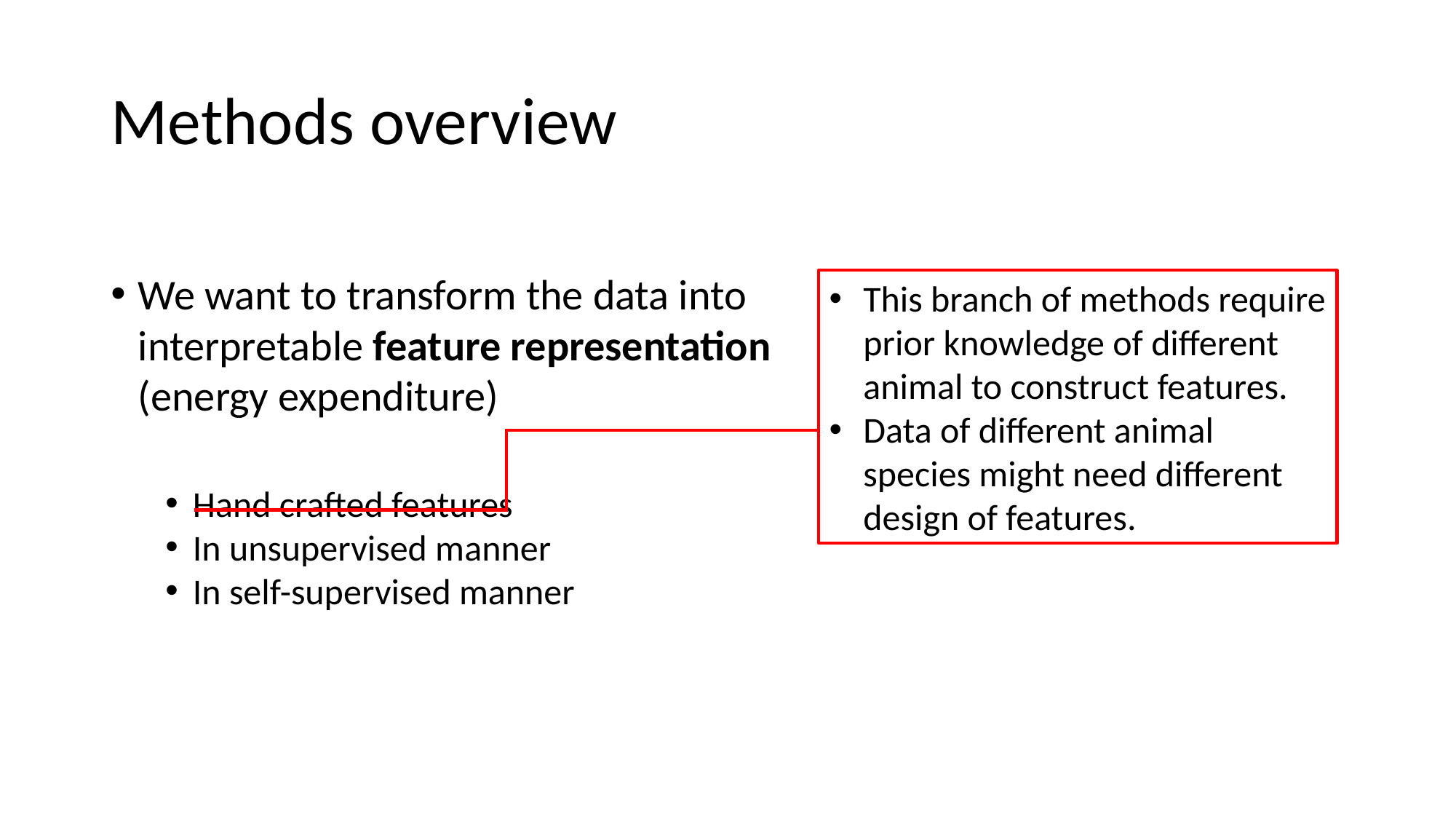

# Methods overview

We want to transform the data into interpretable feature representation (energy expenditure)

Hand crafted features
In unsupervised manner
In self-supervised manner
This branch of methods require prior knowledge of different animal to construct features.
Data of different animal species might need different design of features.